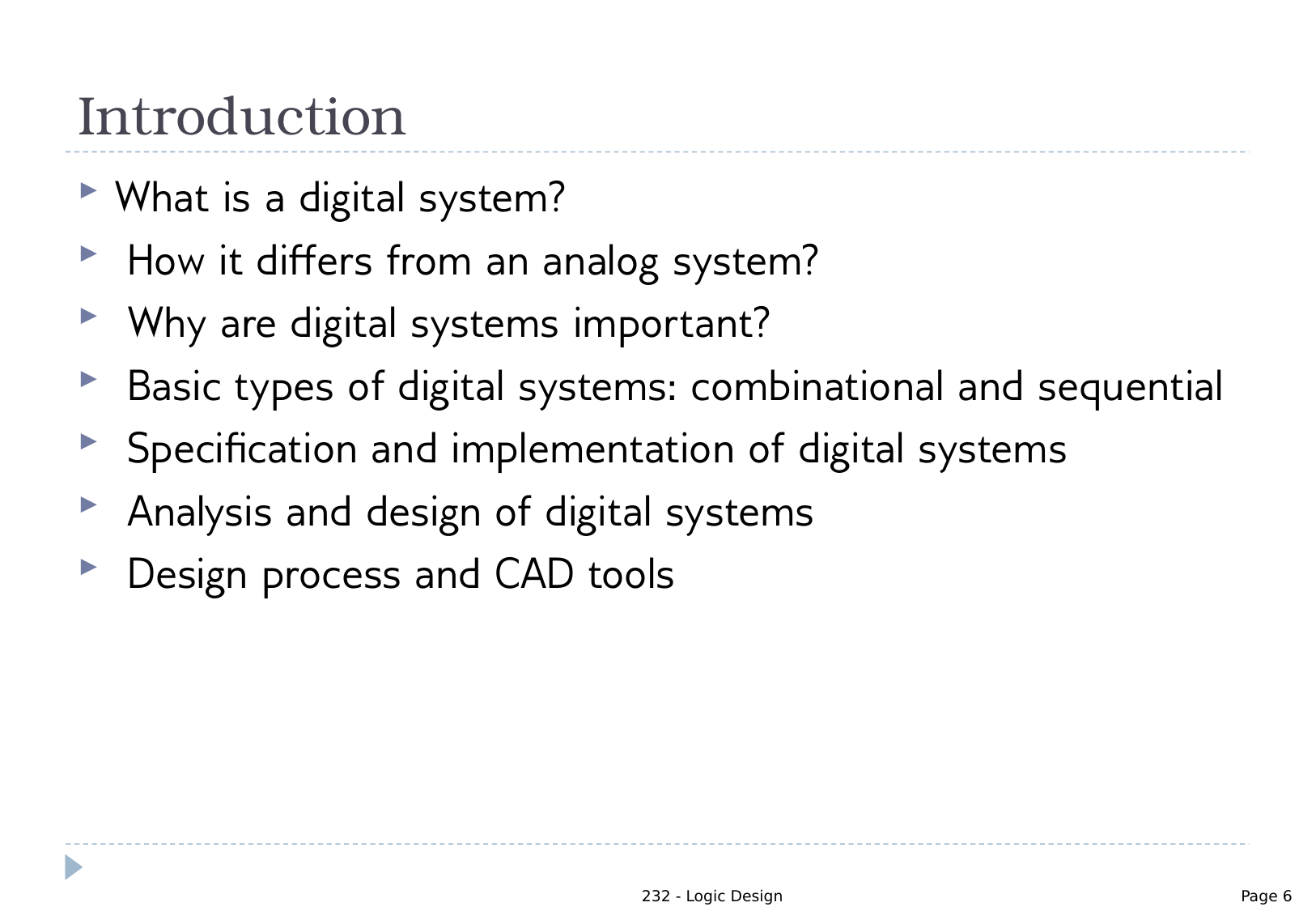

# Introduction
What is a digital system?
 How it differs from an analog system?
 Why are digital systems important?
 Basic types of digital systems: combinational and sequential
 Specification and implementation of digital systems
 Analysis and design of digital systems
 Design process and CAD tools
232 - Logic Design
Page 6